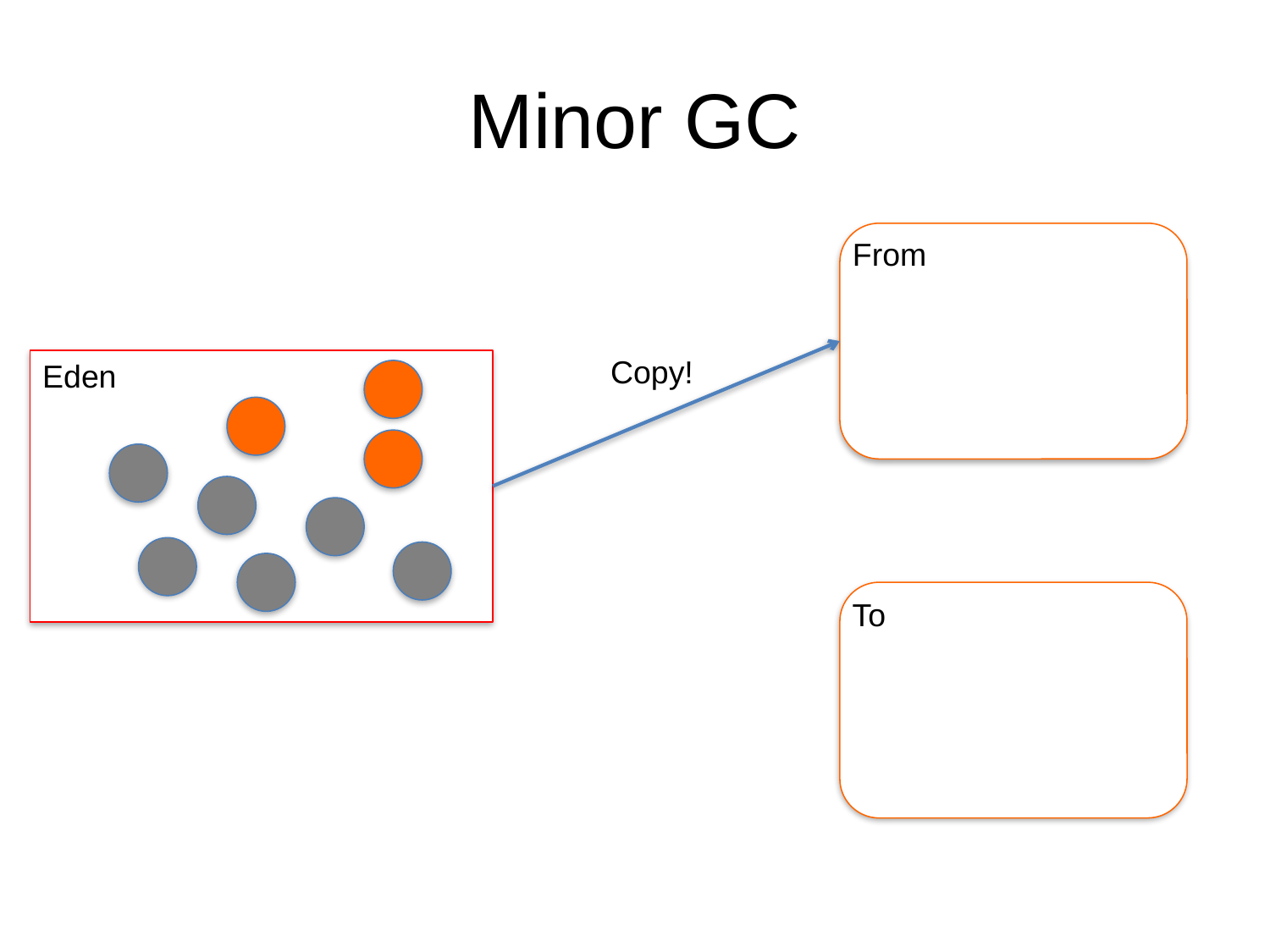

# Minor GC

From
Copy!
Eden

To